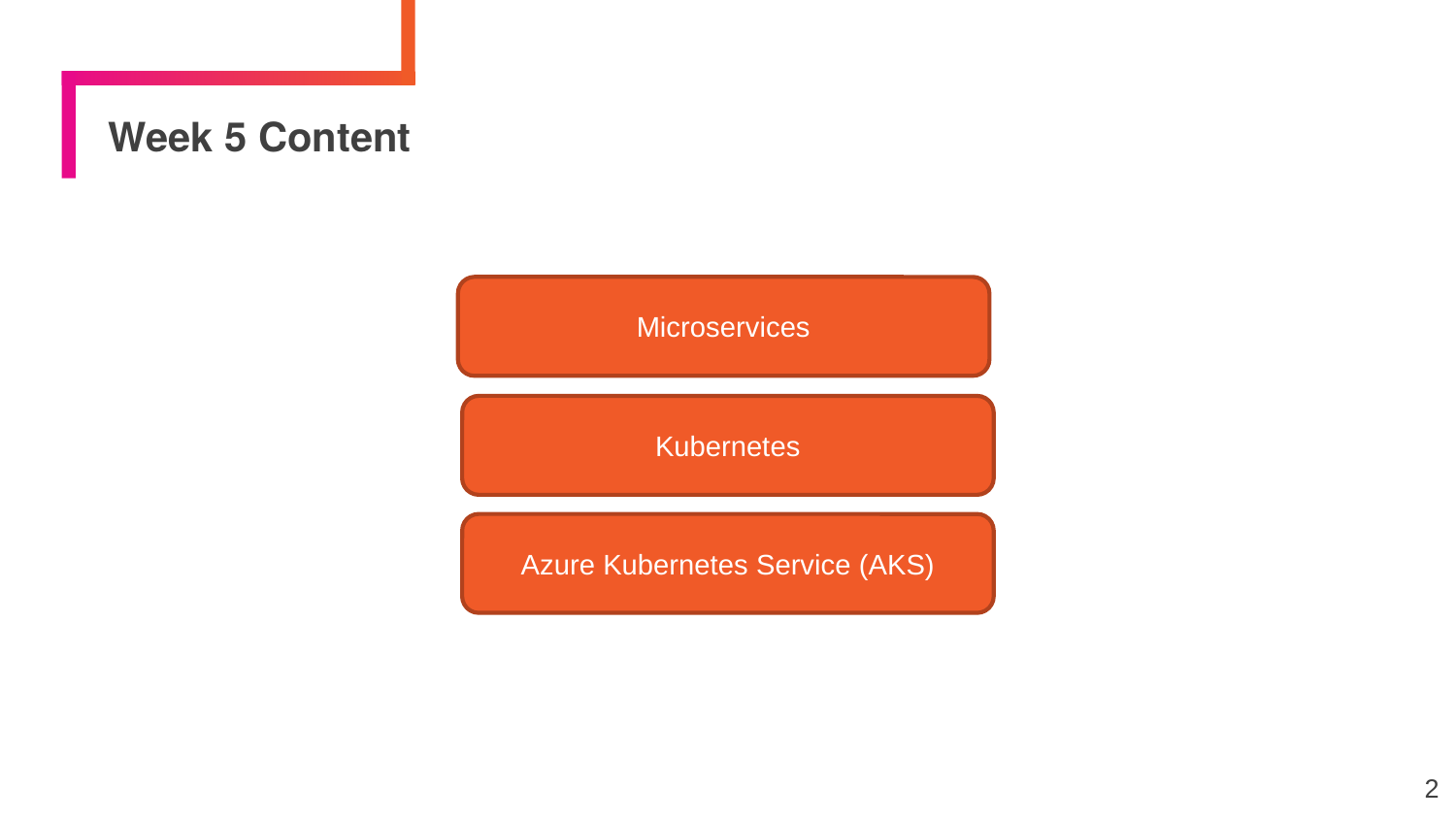

# Week 5 Content
Microservices
Kubernetes
Azure Kubernetes Service (AKS)
2